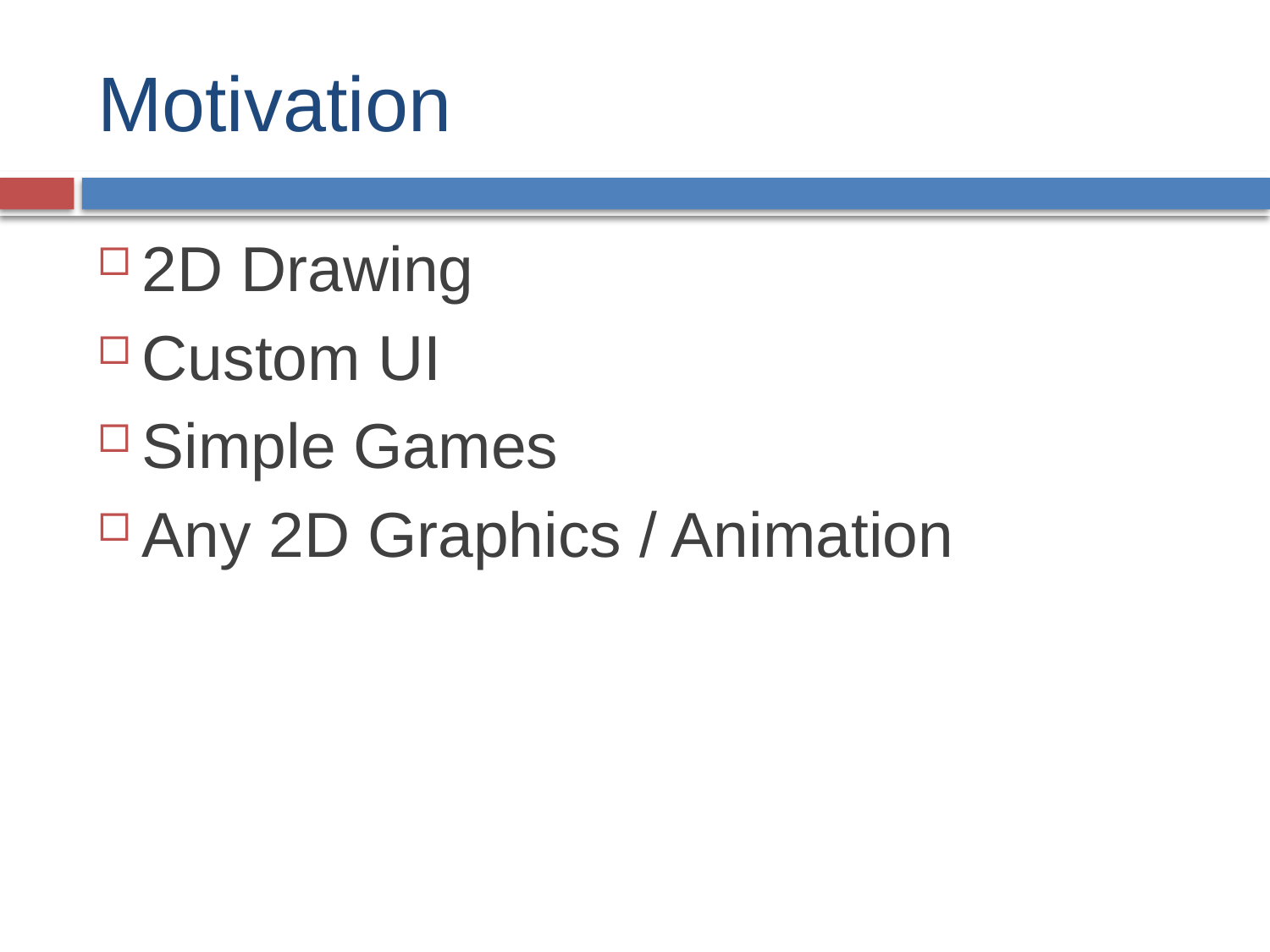

# Motivation
2D Drawing
Custom UI
Simple Games
Any 2D Graphics / Animation